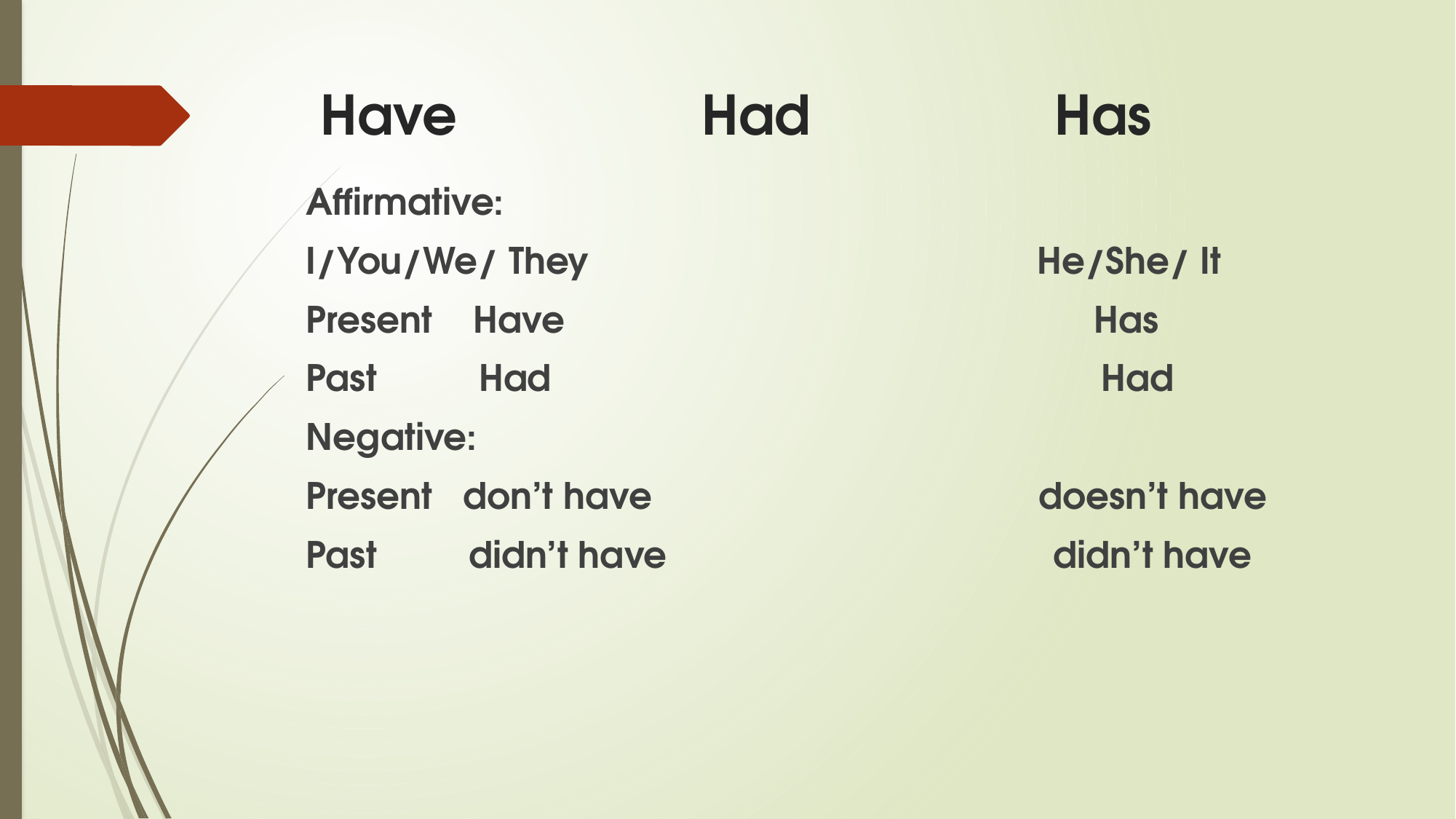

# Have                Had                Has
Affirmative:
I/You/We/ They                                            He/She/ It
Present    Have                                                    Has
Past          Had                                                      Had
Negative:
Present   don’t have                                      doesn’t have
Past         didn’t have                                      didn’t have